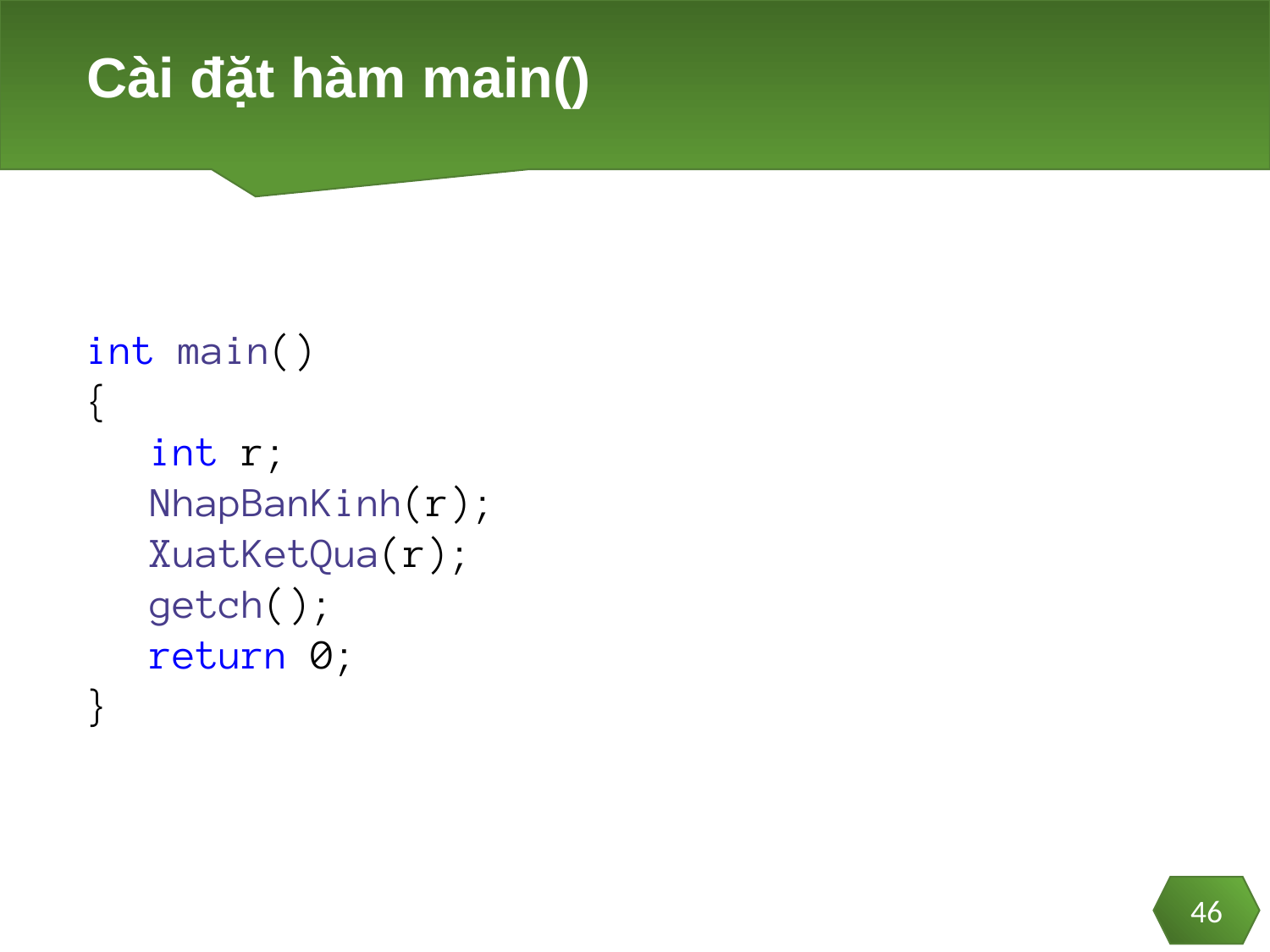

# Cài đặt hàm main()
int main()
{
int r;
NhapBanKinh(r);
XuatKetQua(r);
getch();
return 0;
}